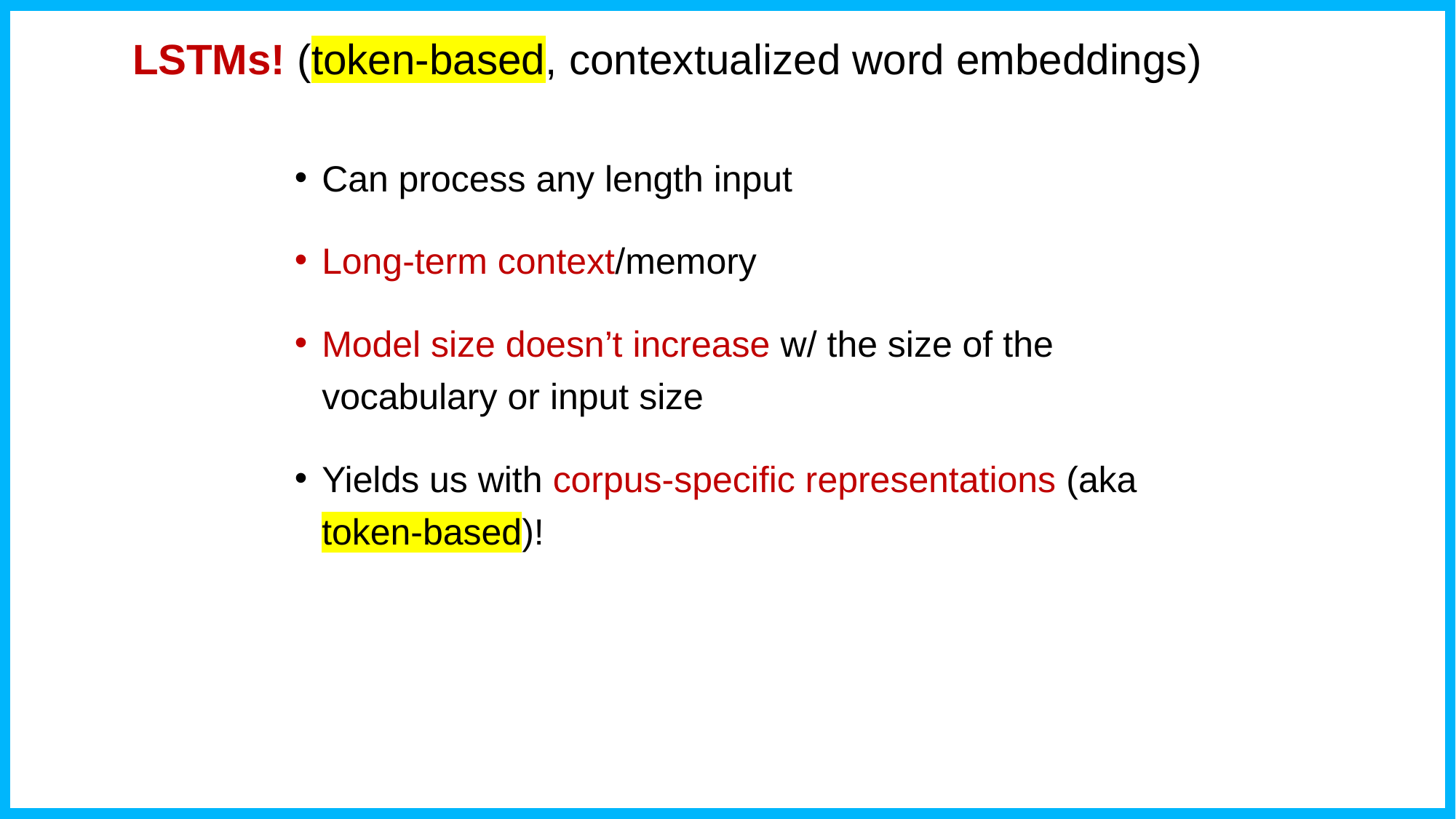

LSTMs! (token-based, contextualized word embeddings)
Can process any length input
Long-term context/memory
Model size doesn’t increase w/ the size of the vocabulary or input size
Yields us with corpus-specific representations (aka token-based)!
82